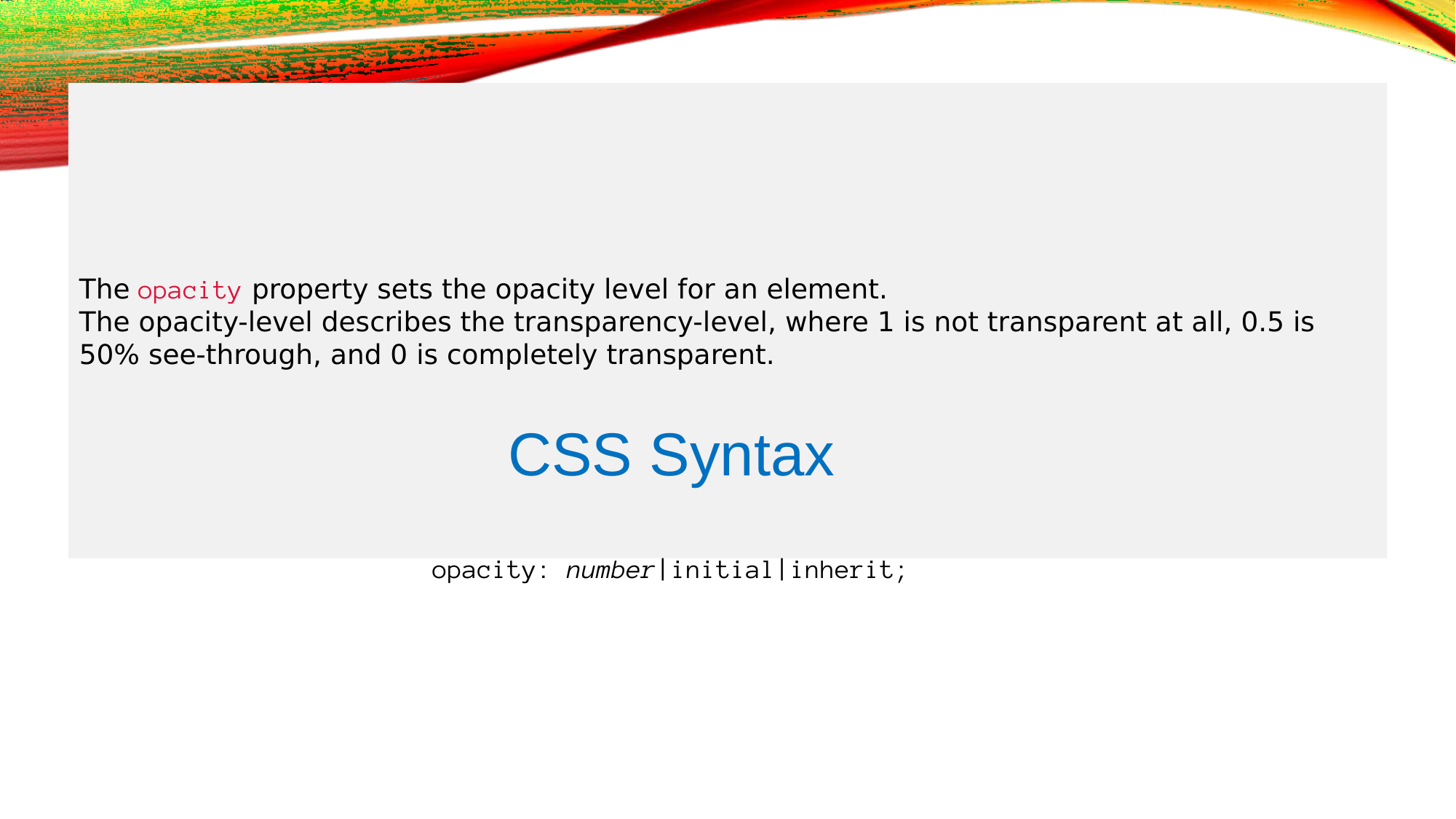

# CSS Opacity
The opacity property sets the opacity level for an element.
The opacity-level describes the transparency-level, where 1 is not transparent at all, 0.5 is 50% see-through, and 0 is completely transparent.
CSS Syntax
opacity: number|initial|inherit;